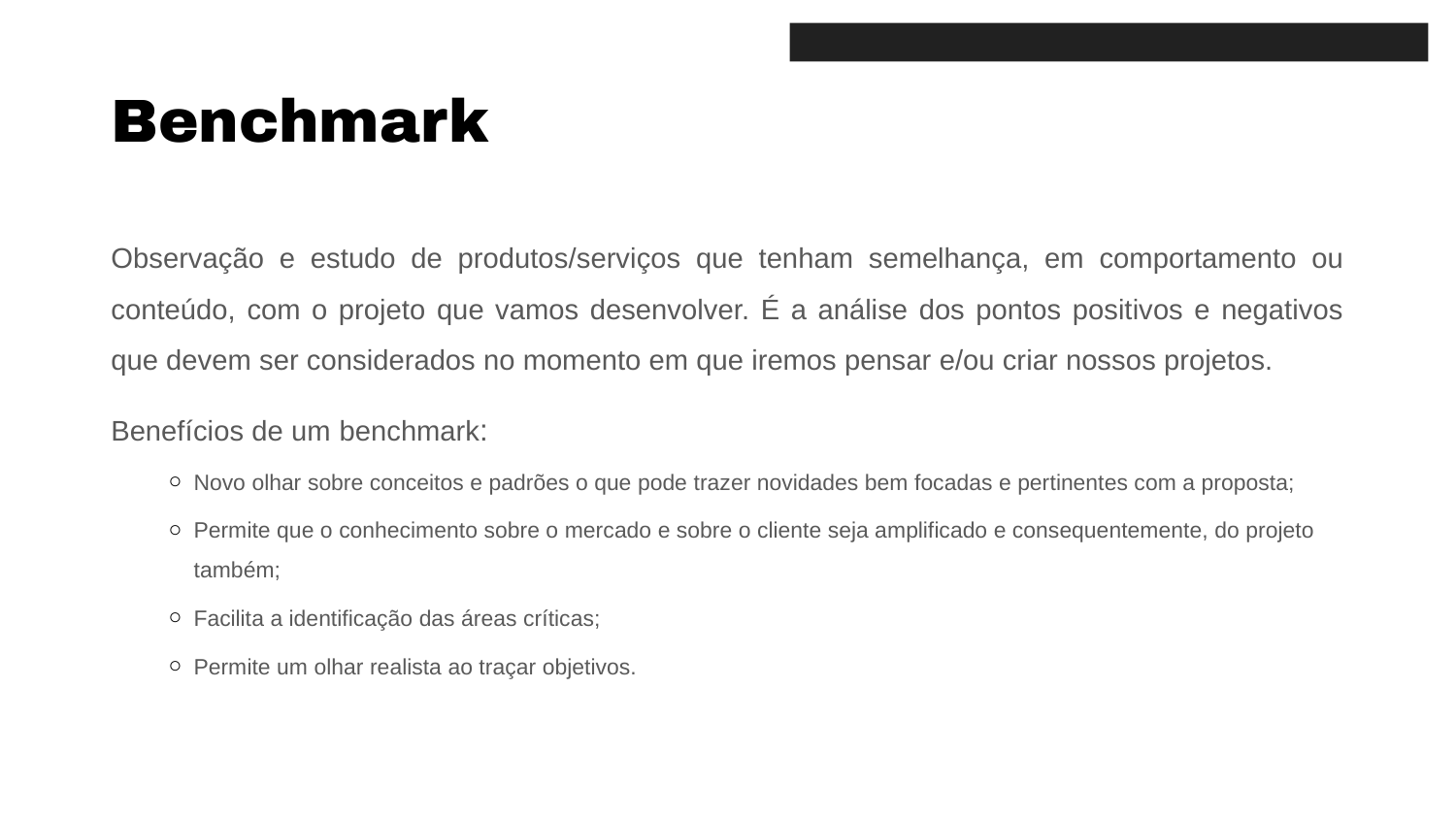

Benchmark
Observação e estudo de produtos/serviços que tenham semelhança, em comportamento ou conteúdo, com o projeto que vamos desenvolver. É a análise dos pontos positivos e negativos que devem ser considerados no momento em que iremos pensar e/ou criar nossos projetos.
Benefícios de um benchmark:
Novo olhar sobre conceitos e padrões o que pode trazer novidades bem focadas e pertinentes com a proposta;
Permite que o conhecimento sobre o mercado e sobre o cliente seja amplificado e consequentemente, do projeto também;
Facilita a identificação das áreas críticas;
Permite um olhar realista ao traçar objetivos.